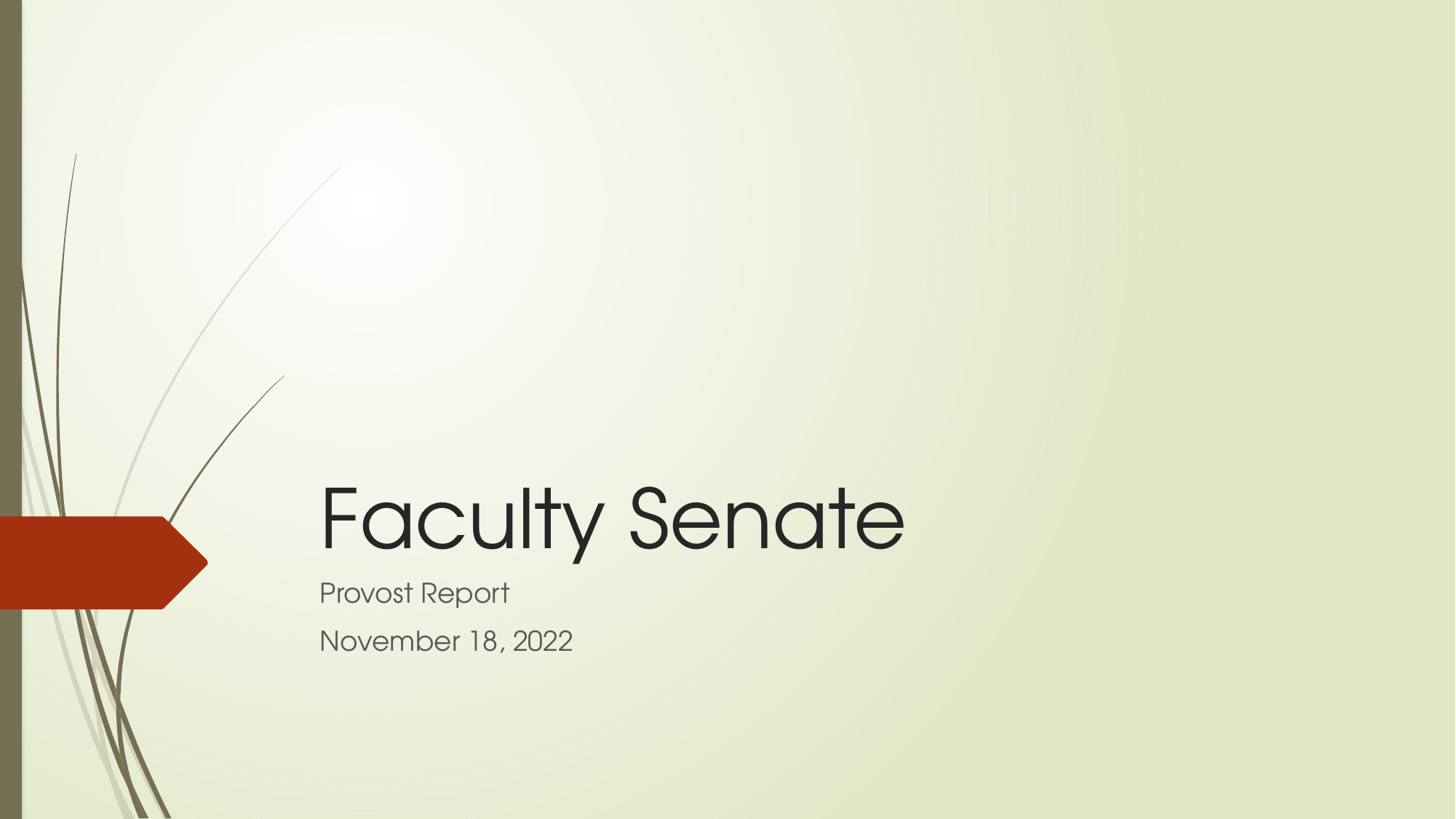

# Faculty Senate
Provost Report
November 18, 2022